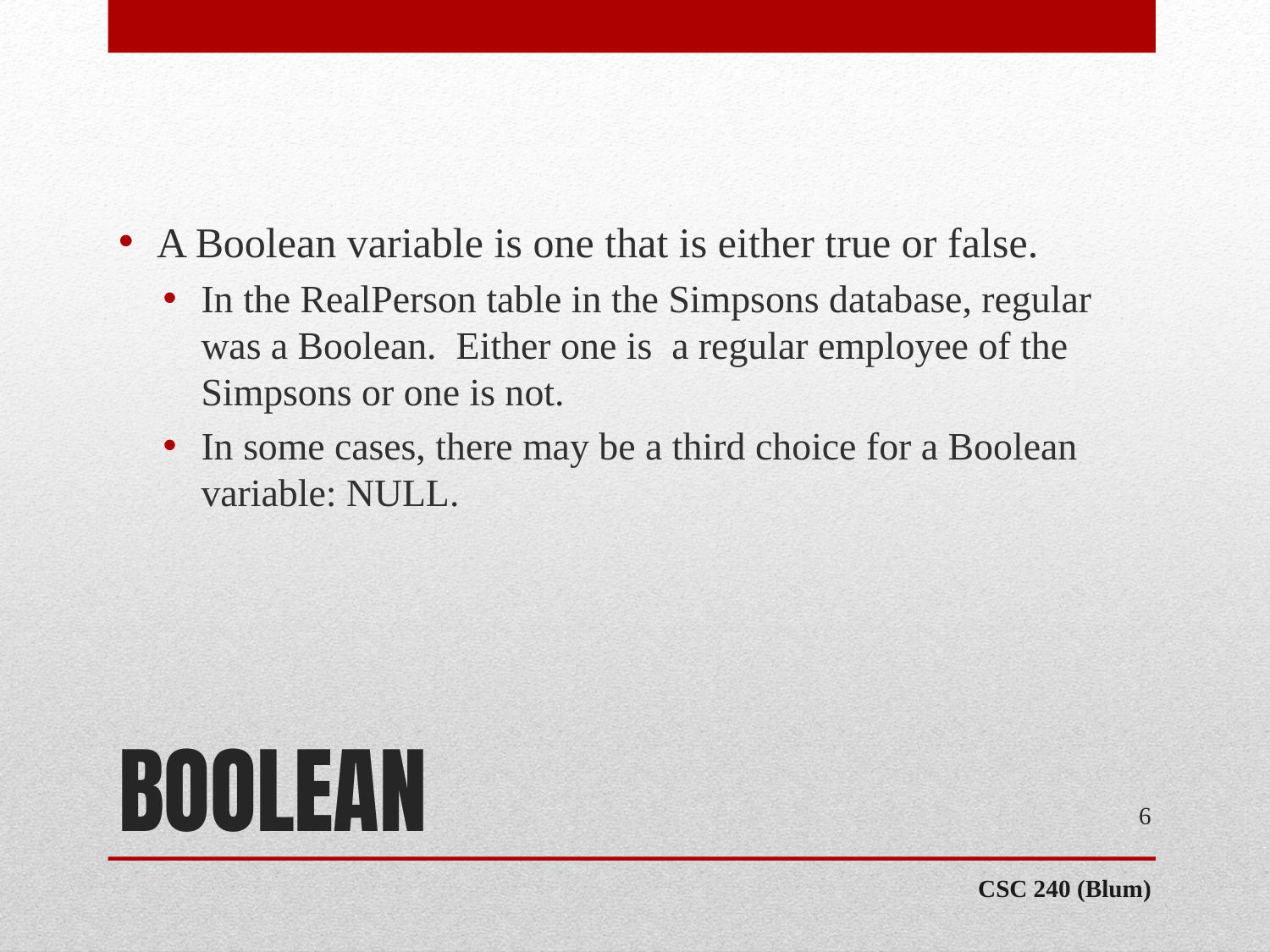

A Boolean variable is one that is either true or false.
In the RealPerson table in the Simpsons database, regular was a Boolean.  Either one is  a regular employee of the Simpsons or one is not.
In some cases, there may be a third choice for a Boolean variable: NULL.
# BOOLEAN
6
CSC 240 (Blum)